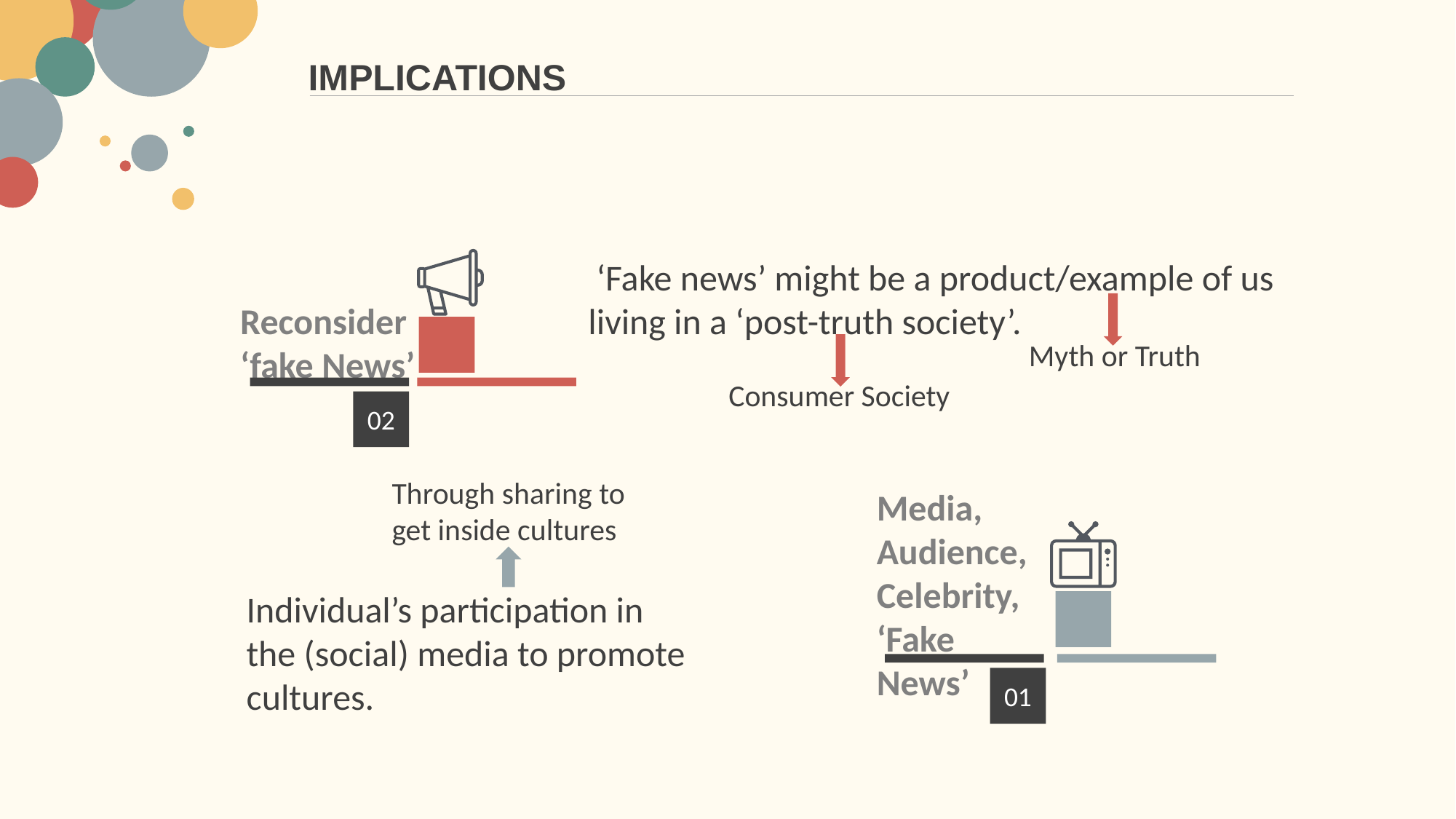

IMPLICATIONS

 ‘Fake news’ might be a product/example of us living in a ‘post-truth society’.
Reconsider
‘fake News’

Myth or Truth

Consumer Society

02
Through sharing to get inside cultures
Media,
Audience, Celebrity, ‘Fake News’

Individual’s participation in the (social) media to promote cultures.

01